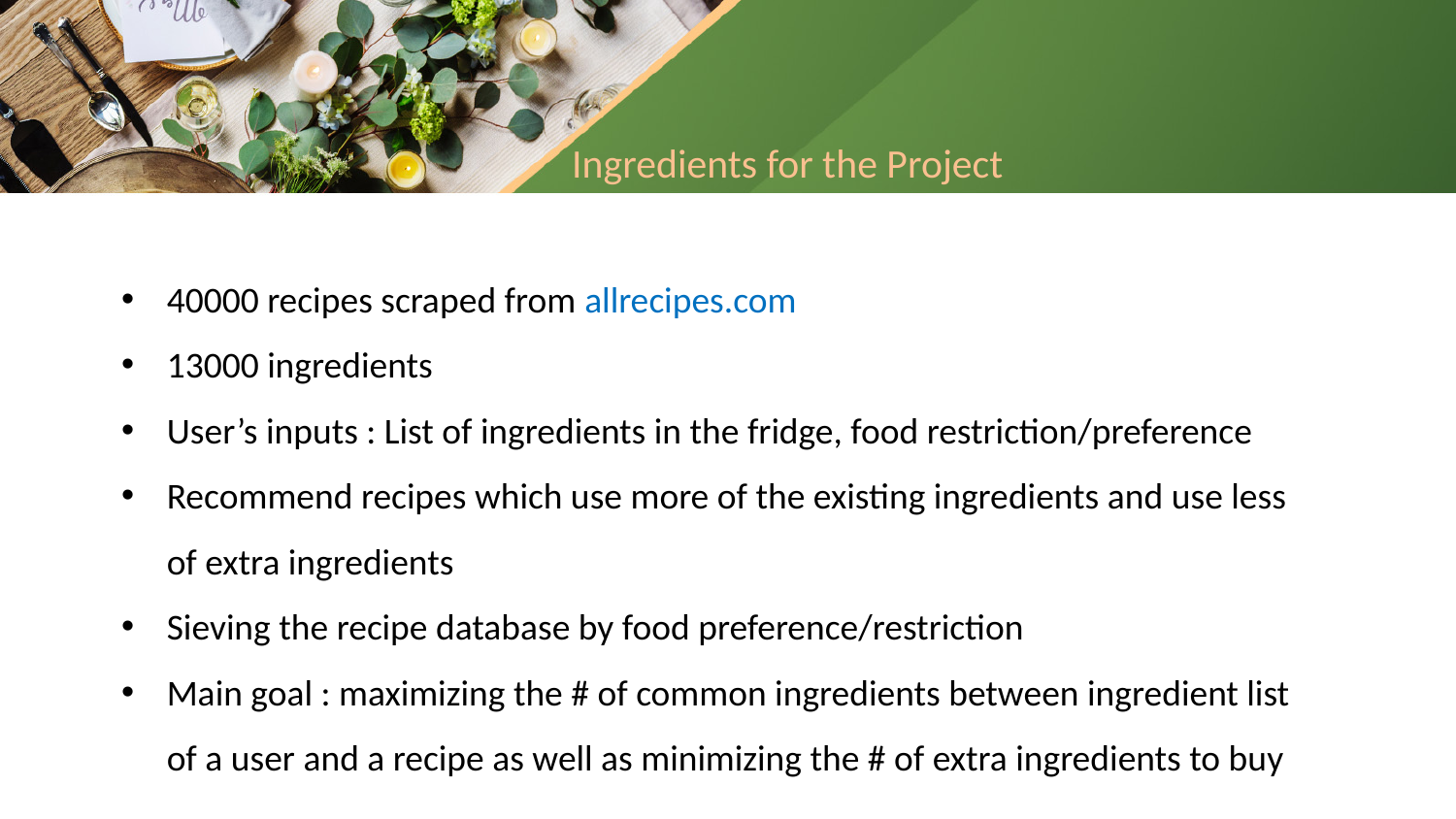

Ingredients for the Project
40000 recipes scraped from allrecipes.com
13000 ingredients
User’s inputs : List of ingredients in the fridge, food restriction/preference
Recommend recipes which use more of the existing ingredients and use less of extra ingredients
Sieving the recipe database by food preference/restriction
Main goal : maximizing the # of common ingredients between ingredient list of a user and a recipe as well as minimizing the # of extra ingredients to buy